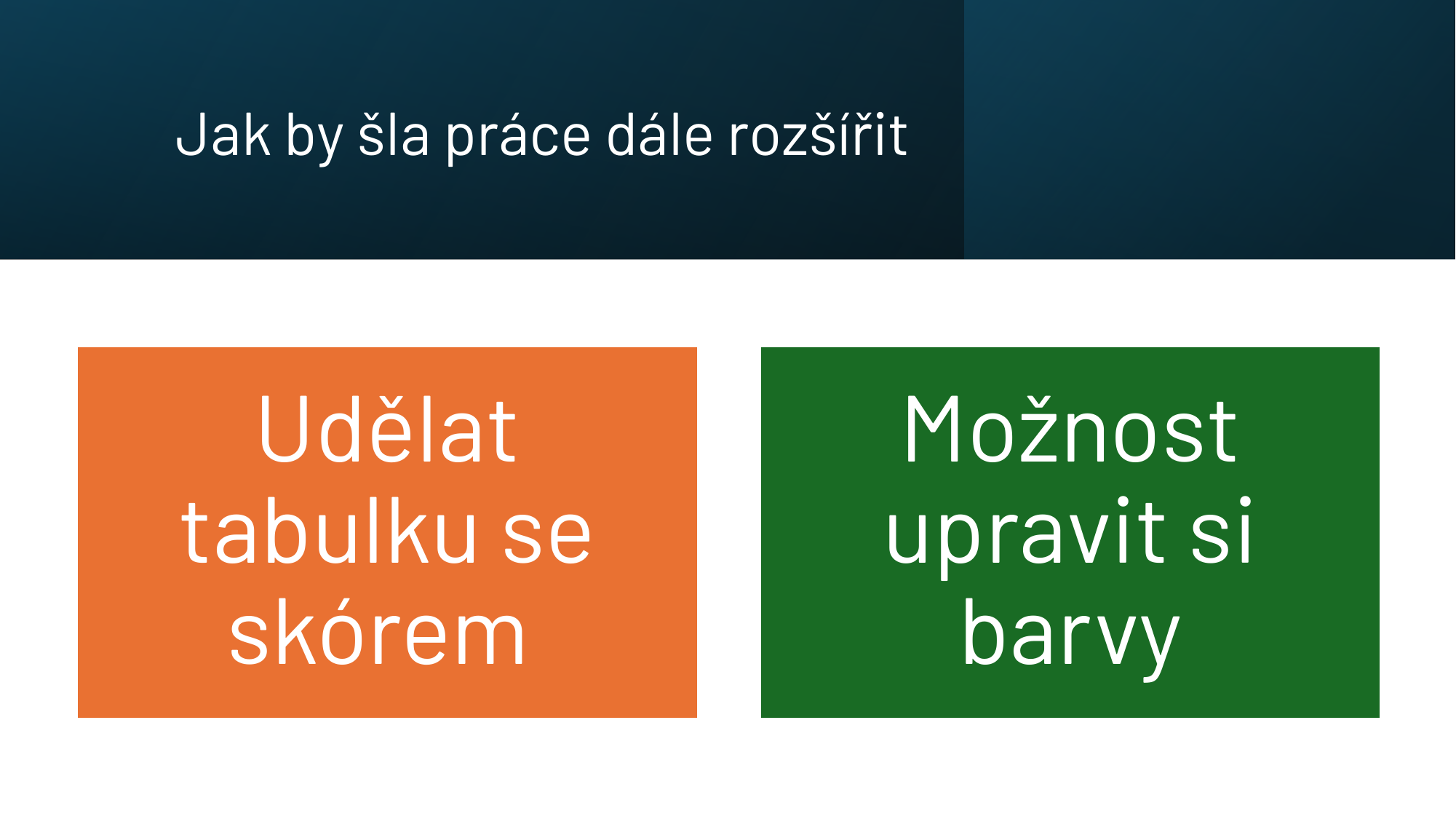

# Jak by šla práce dále rozšířit
Udělat tabulku se skórem
Možnost upravit si barvy